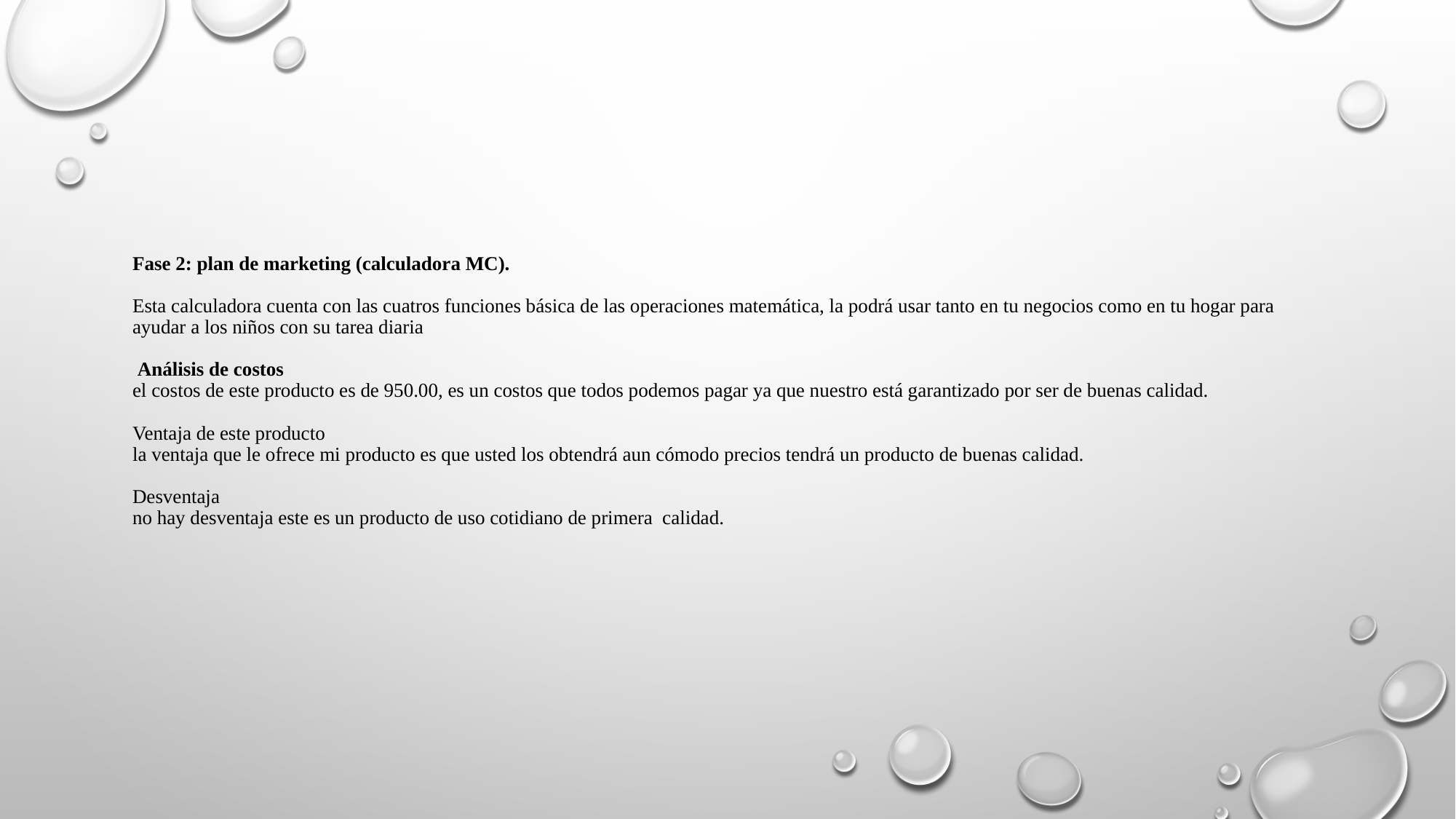

# Fase 2: plan de marketing (calculadora MC). Esta calculadora cuenta con las cuatros funciones básica de las operaciones matemática, la podrá usar tanto en tu negocios como en tu hogar para  ayudar a los niños con su tarea diaria Análisis de costos el costos de este producto es de 950.00, es un costos que todos podemos pagar ya que nuestro está garantizado por ser de buenas calidad.   Ventaja de este producto la ventaja que le ofrece mi producto es que usted los obtendrá aun cómodo precios tendrá un producto de buenas calidad. Desventaja no hay desventaja este es un producto de uso cotidiano de primera  calidad.